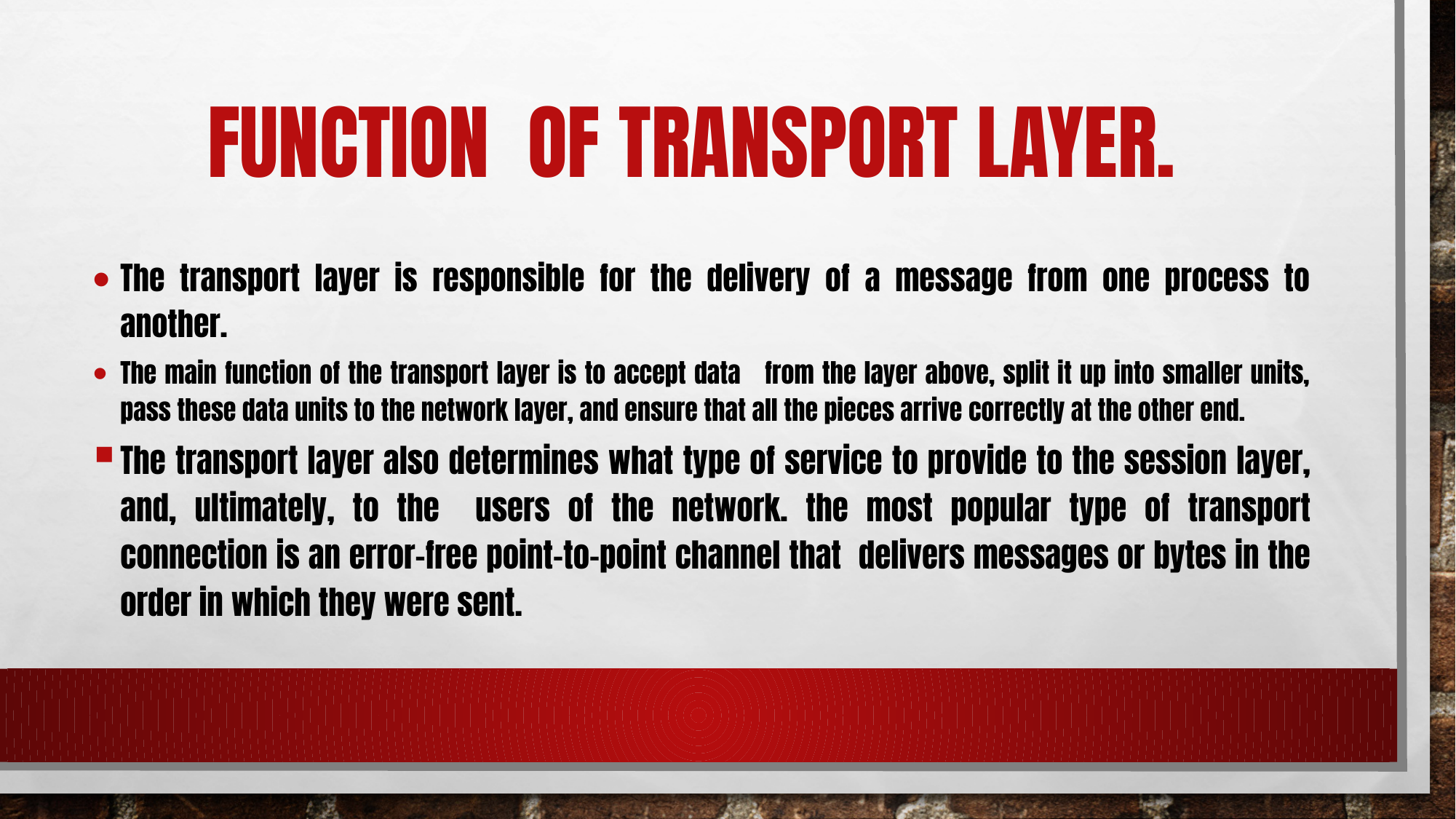

# Function  of transport layer.
The transport layer is responsible for the delivery of a message from one process to another.
The main function of the transport layer is to accept data   from the layer above, split it up into smaller units, pass these data units to the network layer, and ensure that all the pieces arrive correctly at the other end.
The transport layer also determines what type of service to provide to the session layer, and, ultimately, to the  users of the network. the most popular type of transport connection is an error-free point-to-point channel that  delivers messages or bytes in the order in which they were sent.